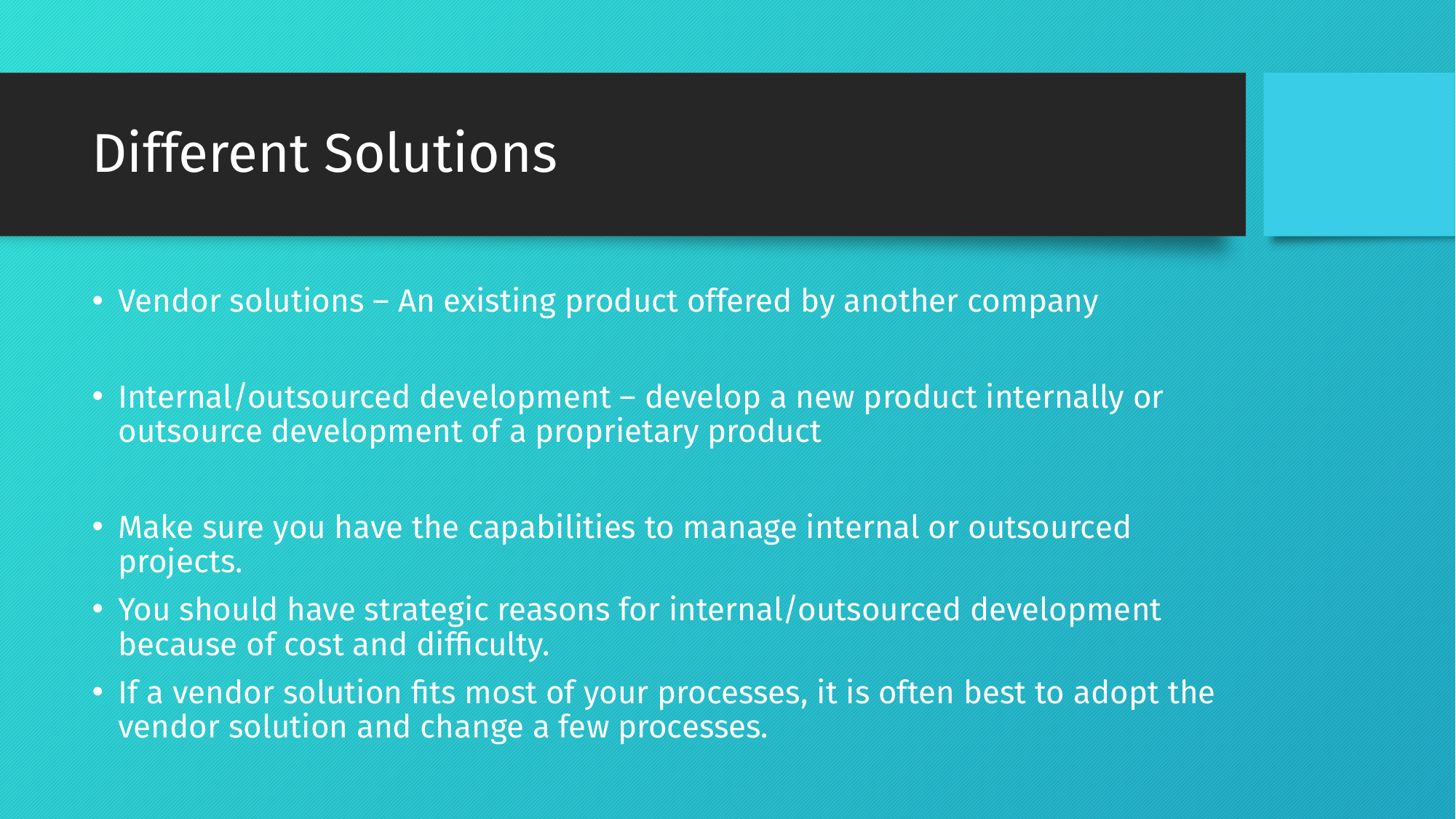

# Different Solutions
Vendor solutions – An existing product offered by another company

Internal/outsourced development – develop a new product internally or outsource development of a proprietary product

Make sure you have the capabilities to manage internal or outsourced projects.
You should have strategic reasons for internal/outsourced development because of cost and difficulty.
If a vendor solution fits most of your processes, it is often best to adopt the vendor solution and change a few processes.